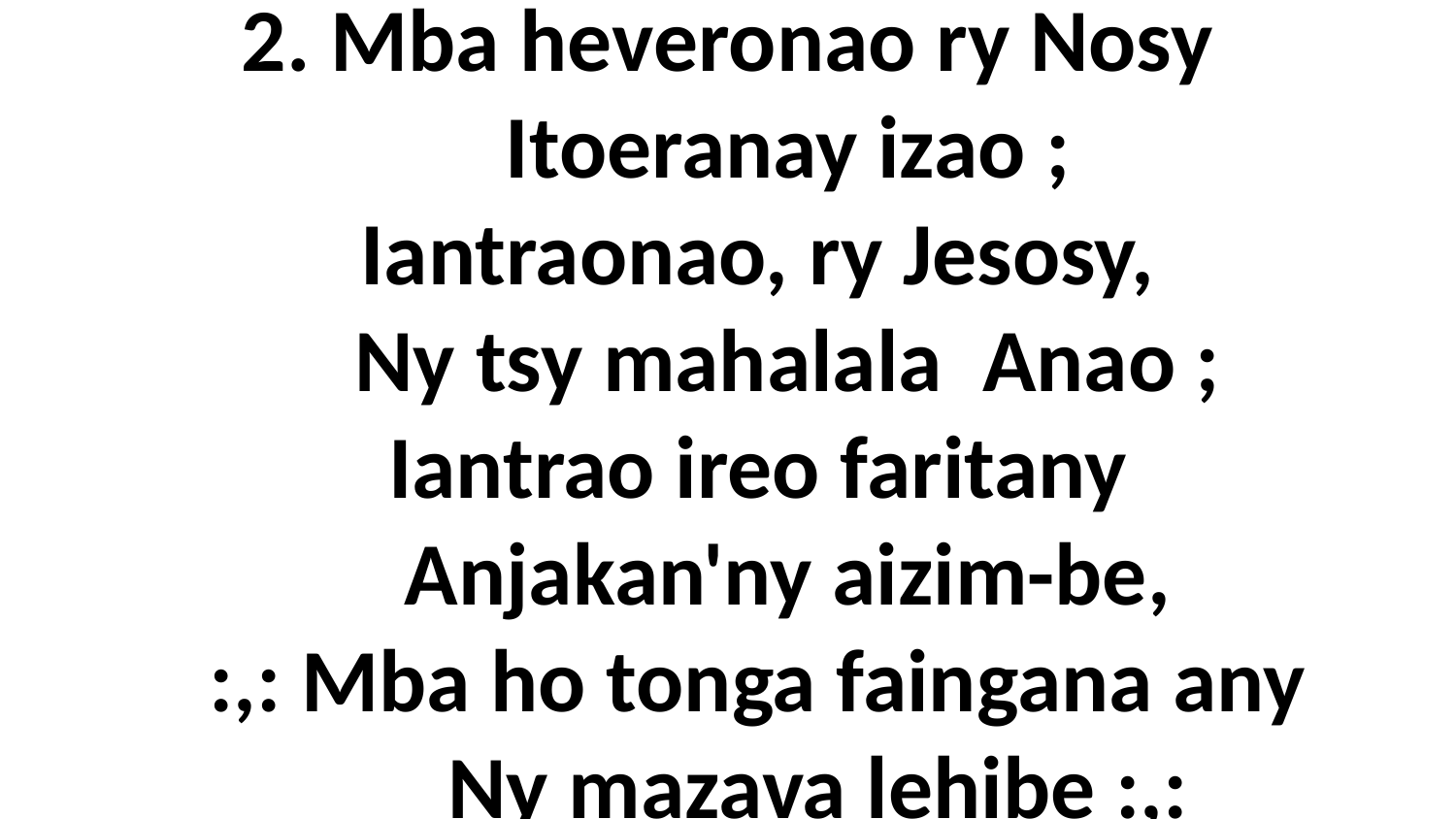

# 2. Mba heveronao ry Nosy Itoeranay izao ; Iantraonao, ry Jesosy, Ny tsy mahalala  Anao ; Iantrao ireo faritany Anjakan'ny aizim-be, :,: Mba ho tonga faingana any Ny mazava lehibe :,: